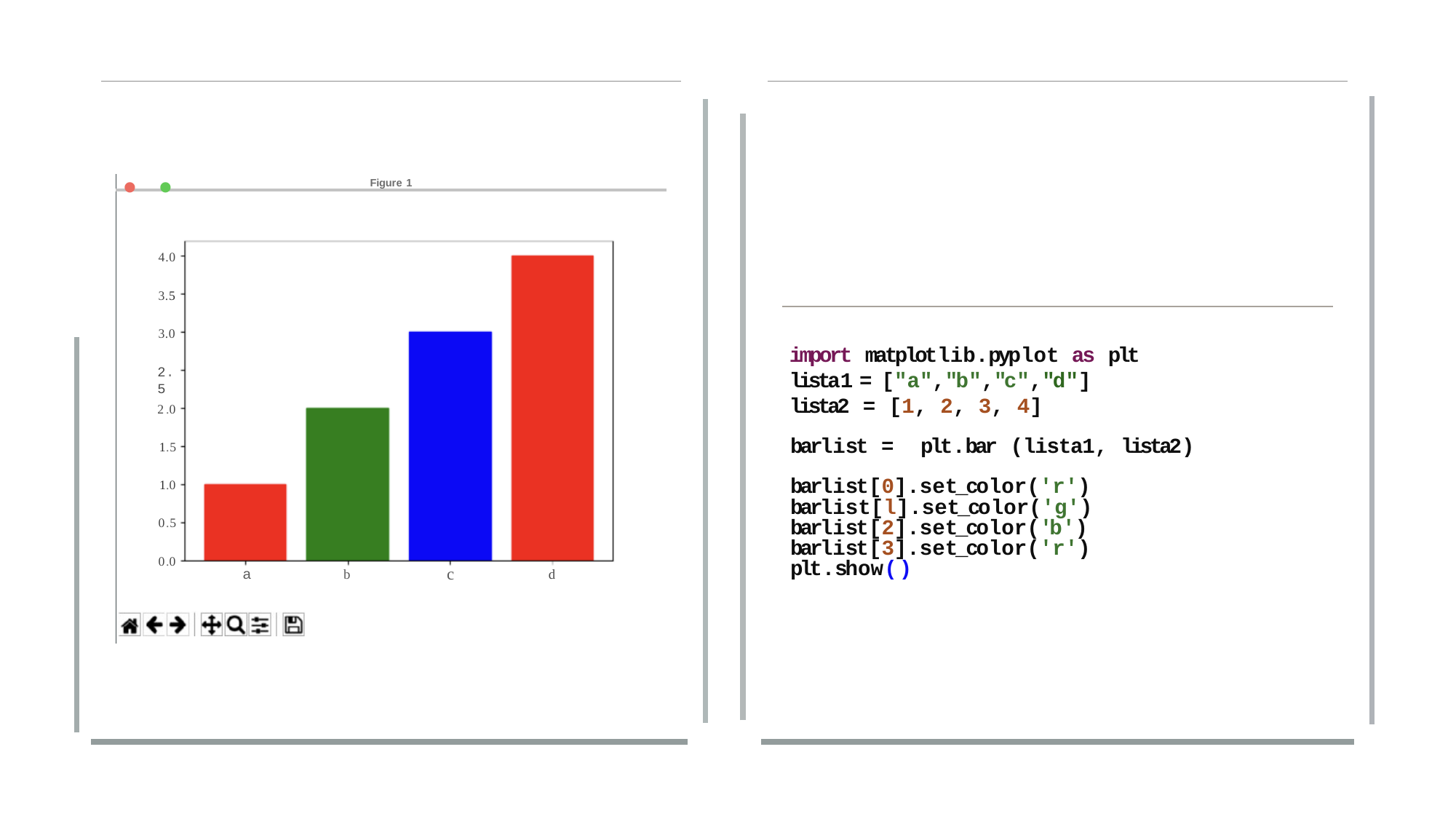

•	•

Figure 1

4.0

3.5

3.0

import matplotlib.pyplot as plt
lista1 = ["a","b","c","d"]
lista2 = [1, 2, 3, 4]
barlist =  plt.bar (lista1, lista2) barlist[0].set_color('r')
barlist[l].set_color('g') barlist[2].set_color('b') barlist[3].set_color('r') plt.show()
2.5
2.0
1.5
1.0
0.5
0.0
c
a
b
d